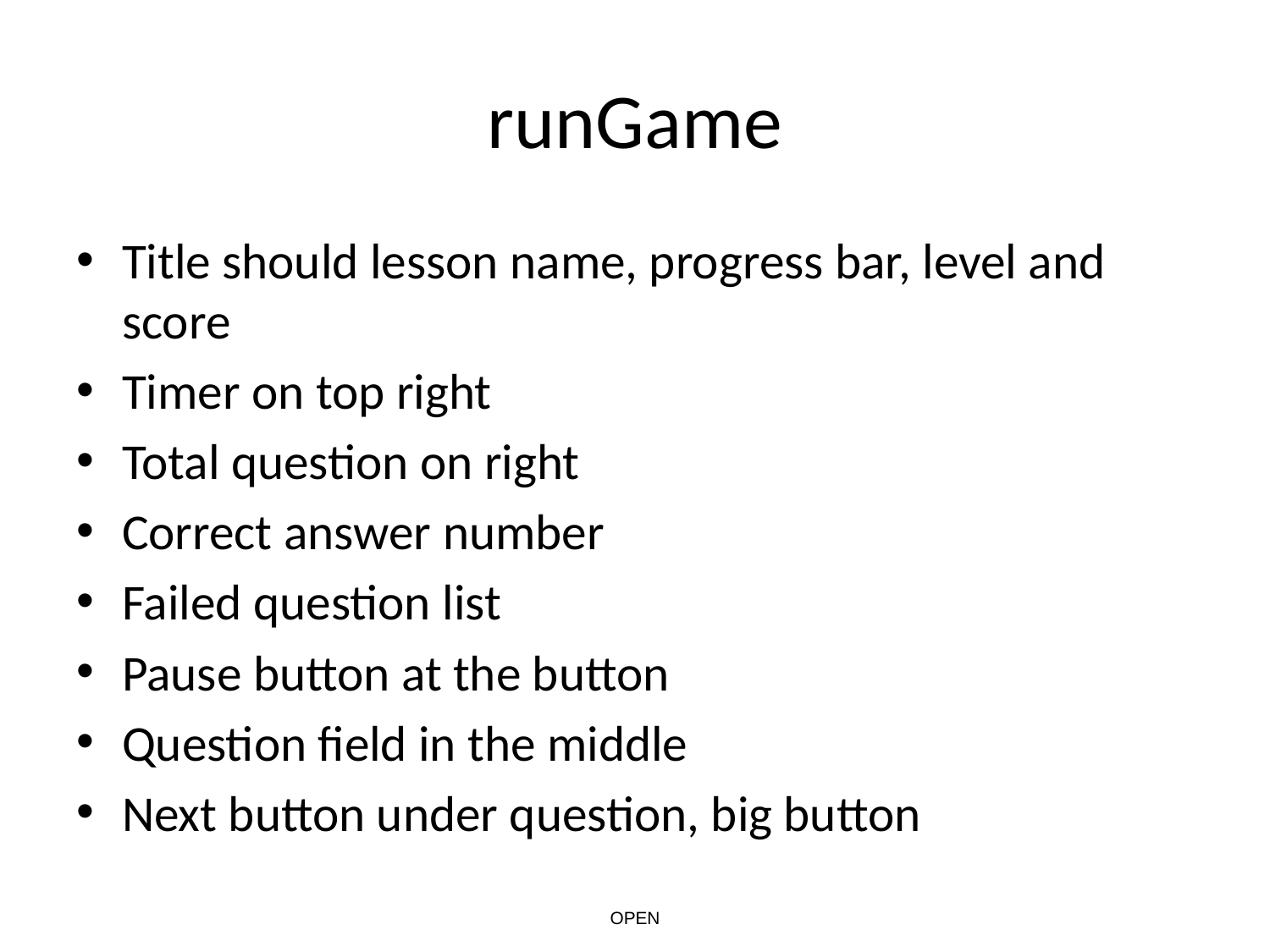

# runGame
Title should lesson name, progress bar, level and score
Timer on top right
Total question on right
Correct answer number
Failed question list
Pause button at the button
Question field in the middle
Next button under question, big button